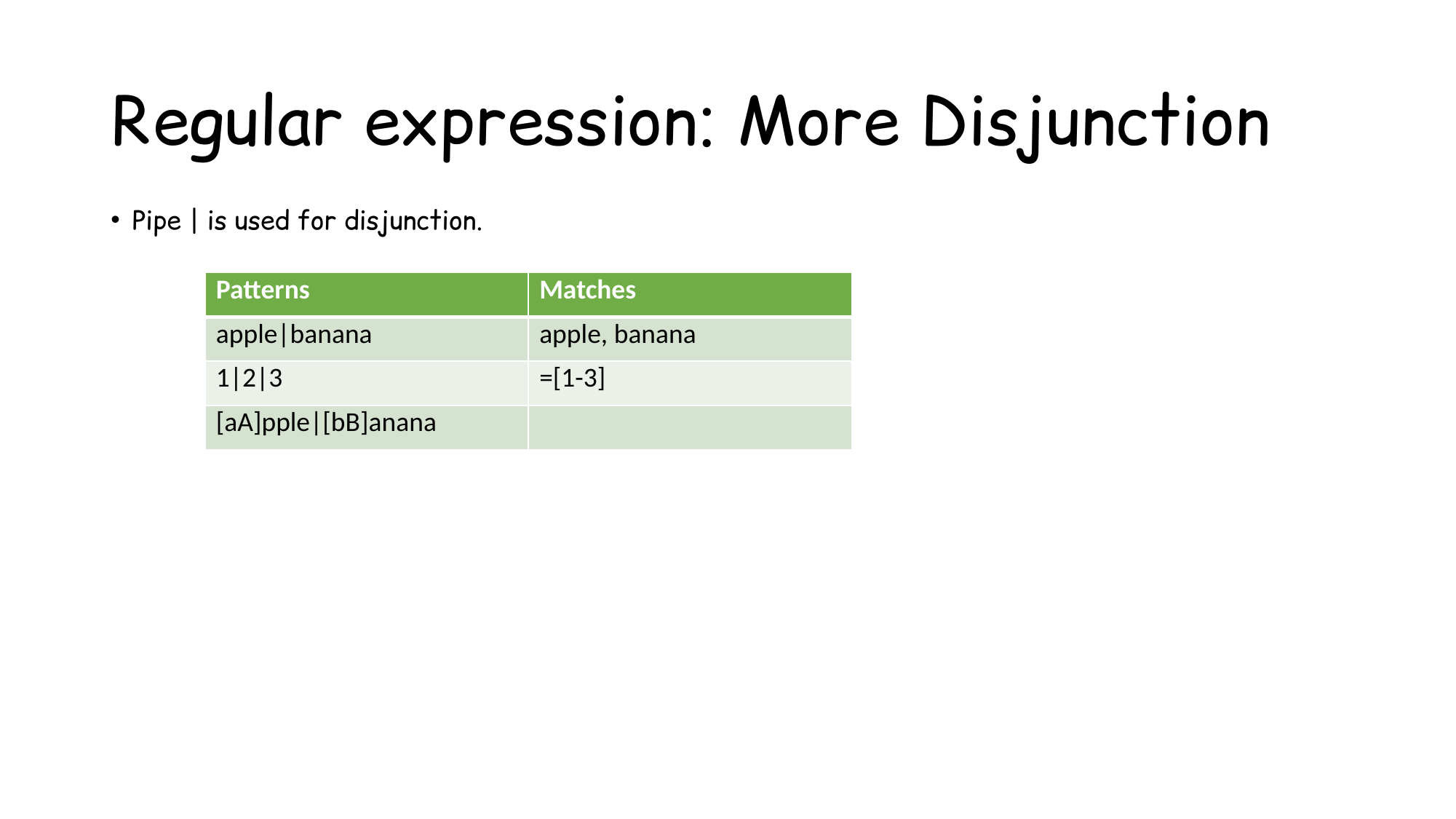

# Regular expression: More Disjunction
Pipe | is used for disjunction.

| Patterns | Matches |
| --- | --- |
| apple|banana | apple, banana |
| 1|2|3 | =[1-3] |
| [aA]pple|[bB]anana |  |